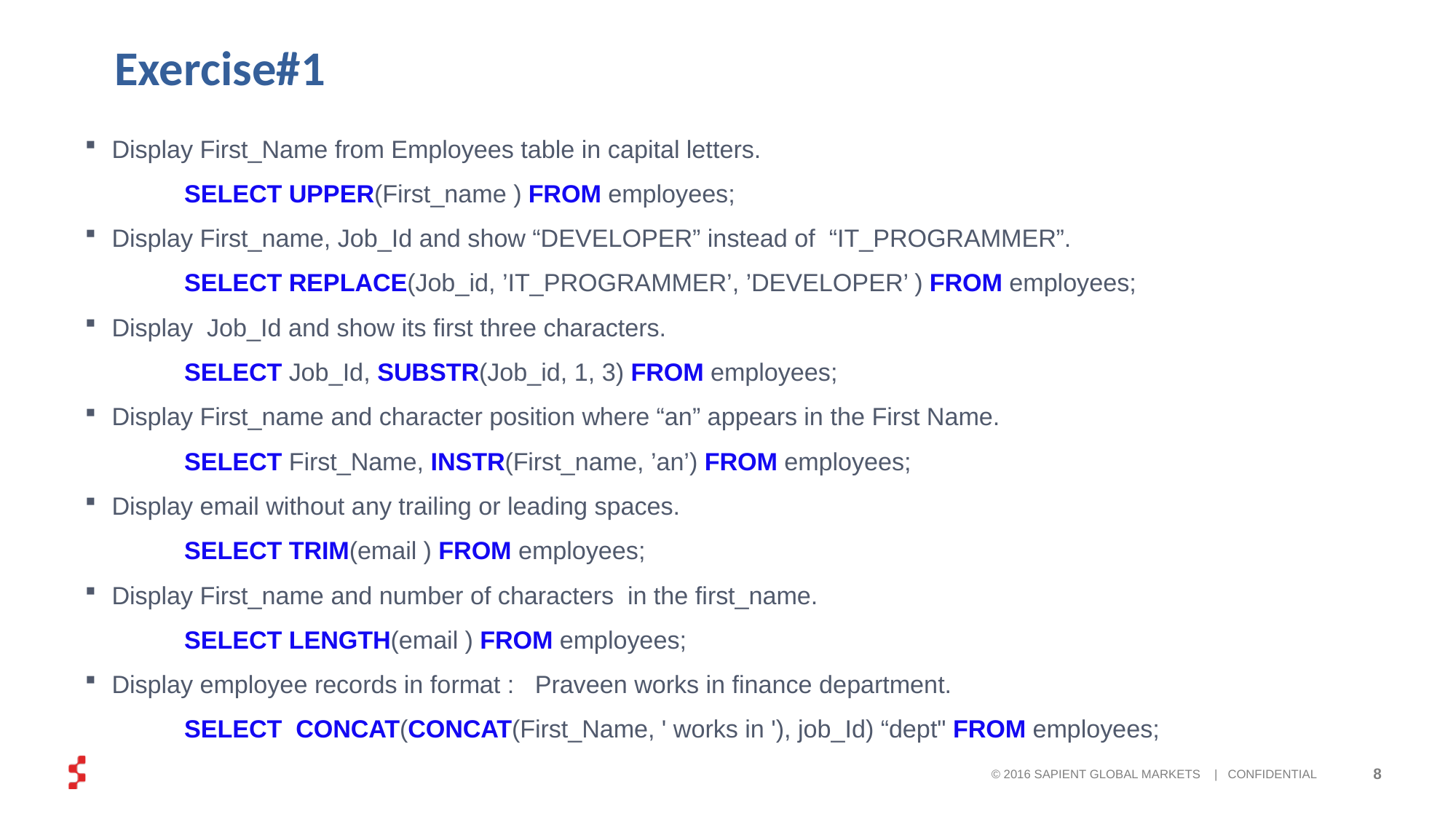

Exercise#1
Display First_Name from Employees table in capital letters.
	SELECT UPPER(First_name ) FROM employees;
Display First_name, Job_Id and show “DEVELOPER” instead of  “IT_PROGRAMMER”.
	SELECT REPLACE(Job_id, ’IT_PROGRAMMER’, ’DEVELOPER’ ) FROM employees;
Display  Job_Id and show its first three characters.
	SELECT Job_Id, SUBSTR(Job_id, 1, 3) FROM employees;
Display First_name and character position where “an” appears in the First Name.
	SELECT First_Name, INSTR(First_name, ’an’) FROM employees;
Display email without any trailing or leading spaces.
	SELECT TRIM(email ) FROM employees;
Display First_name and number of characters  in the first_name.
	SELECT LENGTH(email ) FROM employees;
Display employee records in format :   Praveen works in finance department.
	SELECT  CONCAT(CONCAT(First_Name, ' works in '), job_Id) “dept" FROM employees;